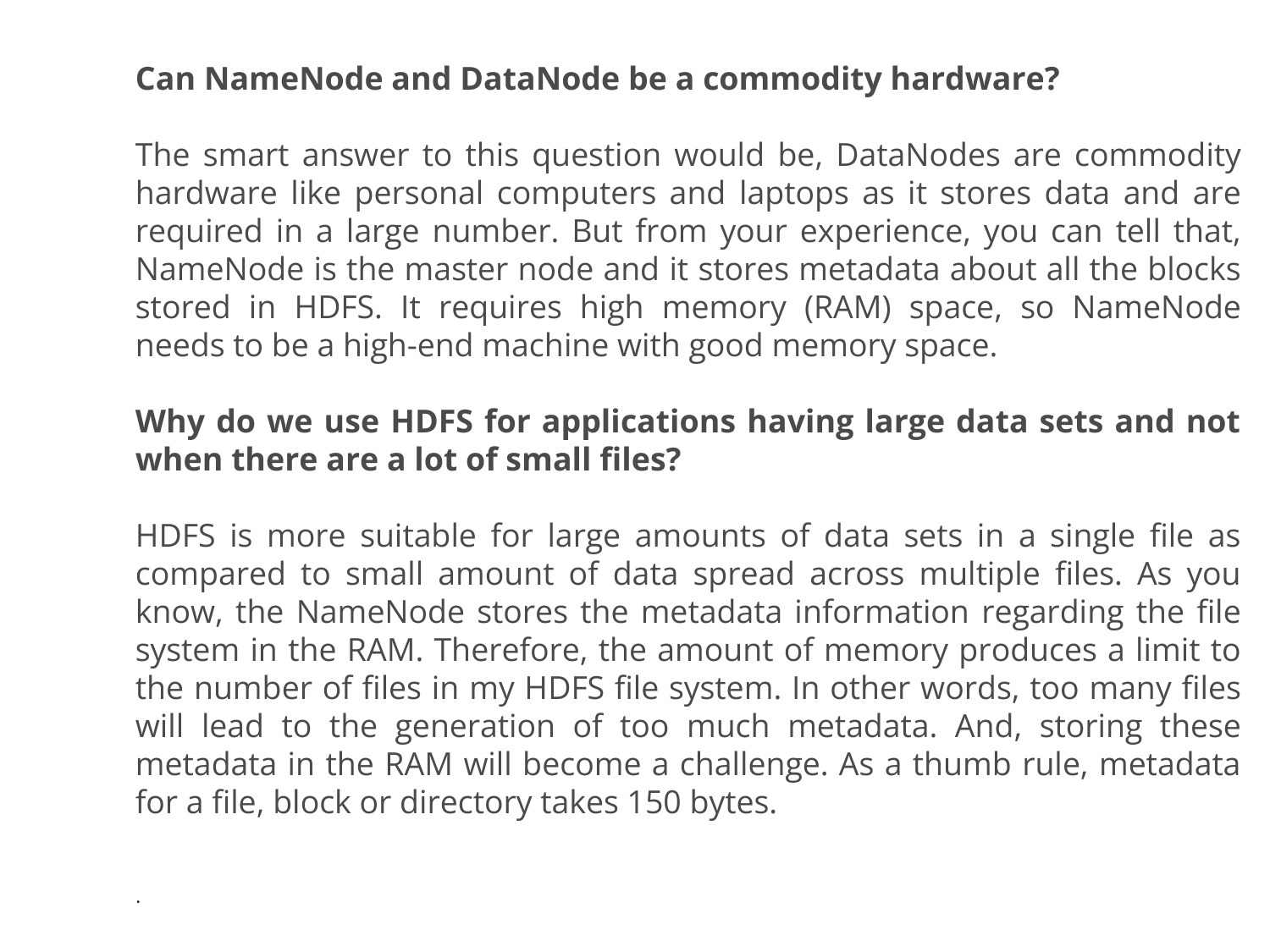

Can NameNode and DataNode be a commodity hardware?

The smart answer to this question would be, DataNodes are commodity hardware like personal computers and laptops as it stores data and are required in a large number. But from your experience, you can tell that, NameNode is the master node and it stores metadata about all the blocks stored in HDFS. It requires high memory (RAM) space, so NameNode needs to be a high-end machine with good memory space.

Why do we use HDFS for applications having large data sets and not when there are a lot of small files?

HDFS is more suitable for large amounts of data sets in a single file as compared to small amount of data spread across multiple files. As you know, the NameNode stores the metadata information regarding the file system in the RAM. Therefore, the amount of memory produces a limit to the number of files in my HDFS file system. In other words, too many files will lead to the generation of too much metadata. And, storing these metadata in the RAM will become a challenge. As a thumb rule, metadata for a file, block or directory takes 150 bytes.

.